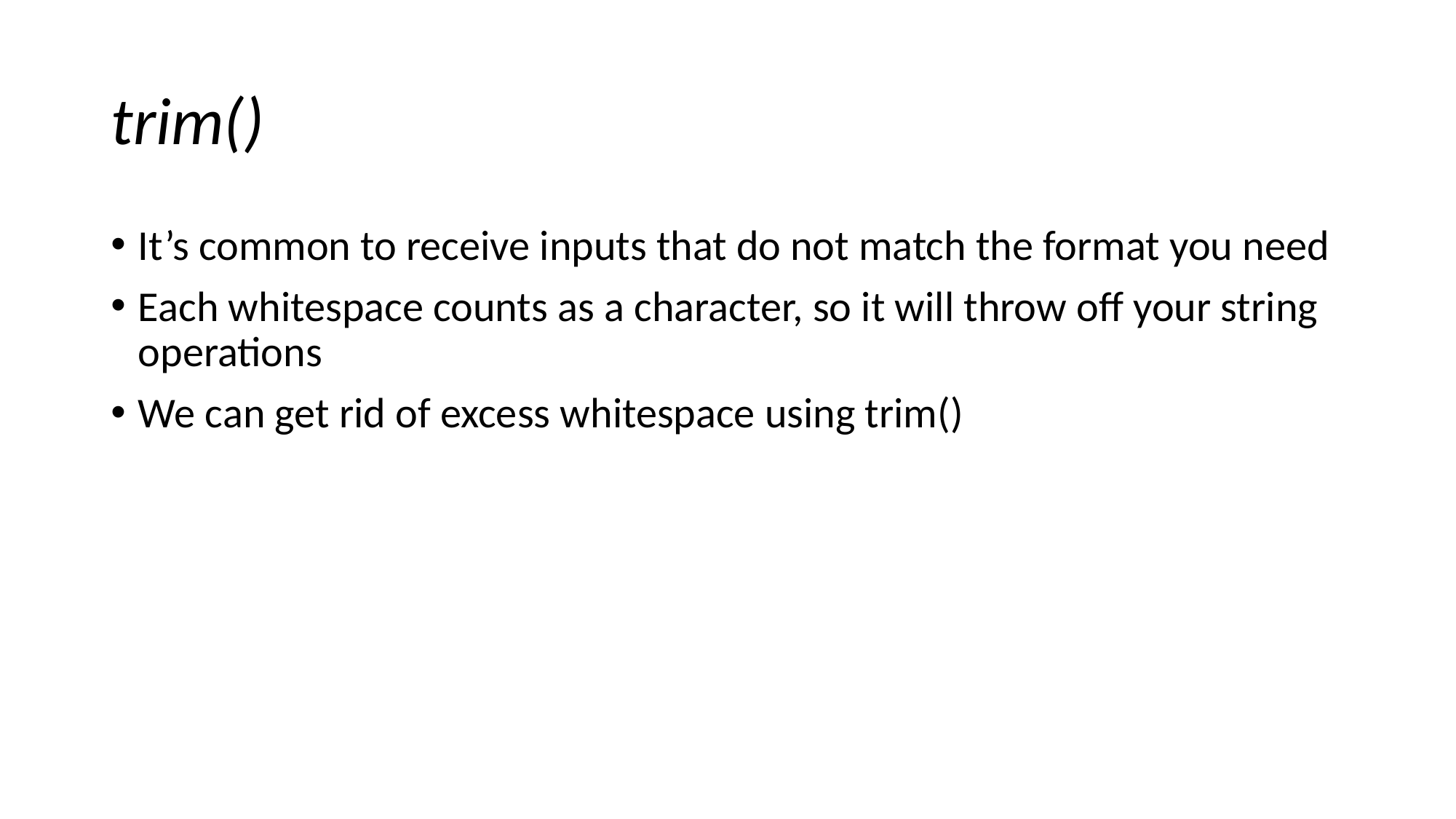

# trim()
It’s common to receive inputs that do not match the format you need
Each whitespace counts as a character, so it will throw off your string operations
We can get rid of excess whitespace using trim()